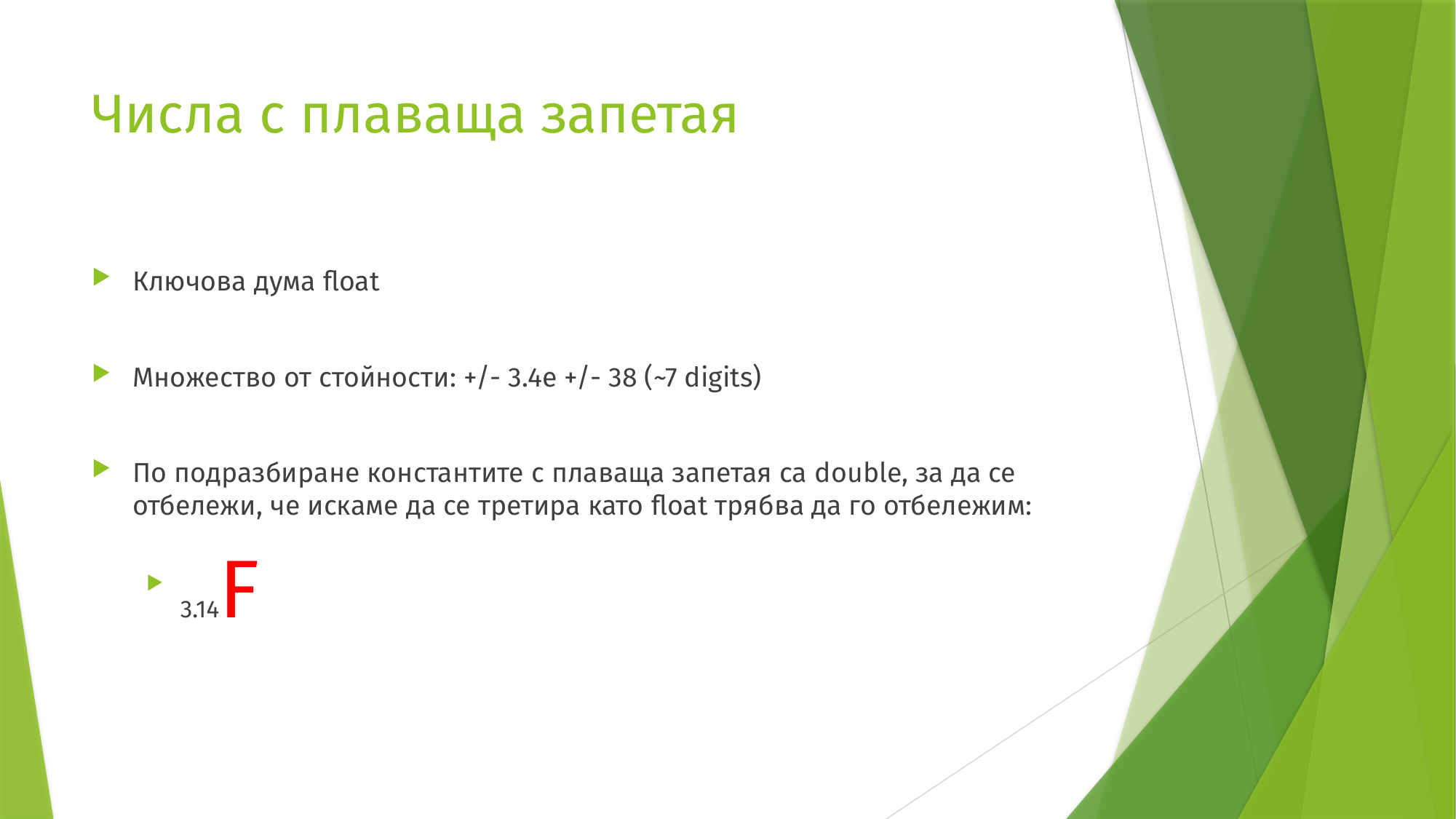

# Числа с плаваща запетая
Ключова дума float

Множество от стойности: +/- 3.4e +/- 38 (~7 digits)

По подразбиране константите с плаваща запетая са double, за да се отбележи, че искаме да се третира като float трябва да го отбележим:
3.14F